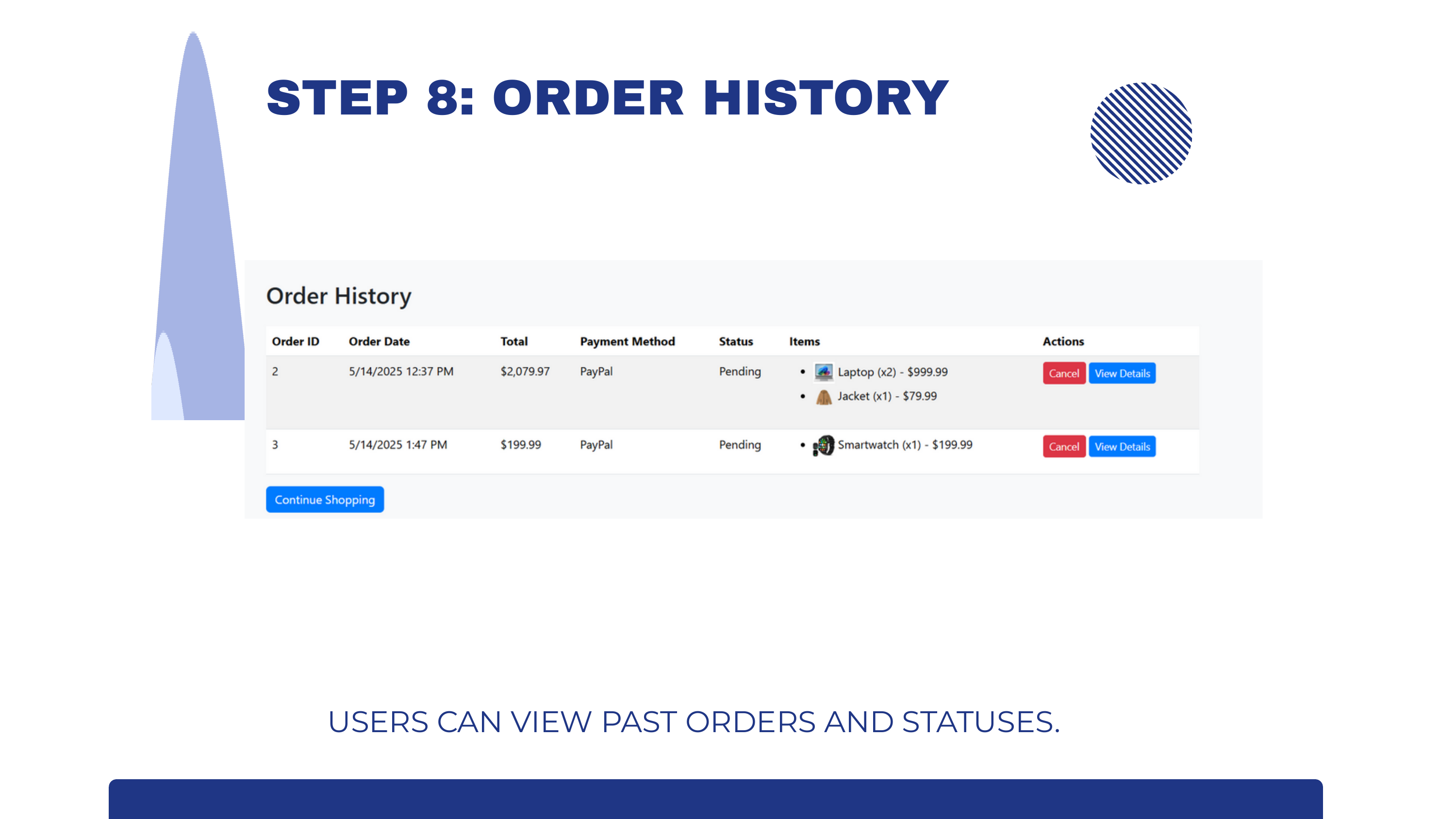

STEP 8: ORDER HISTORY

USERS CAN VIEW PAST ORDERS AND STATUSES.